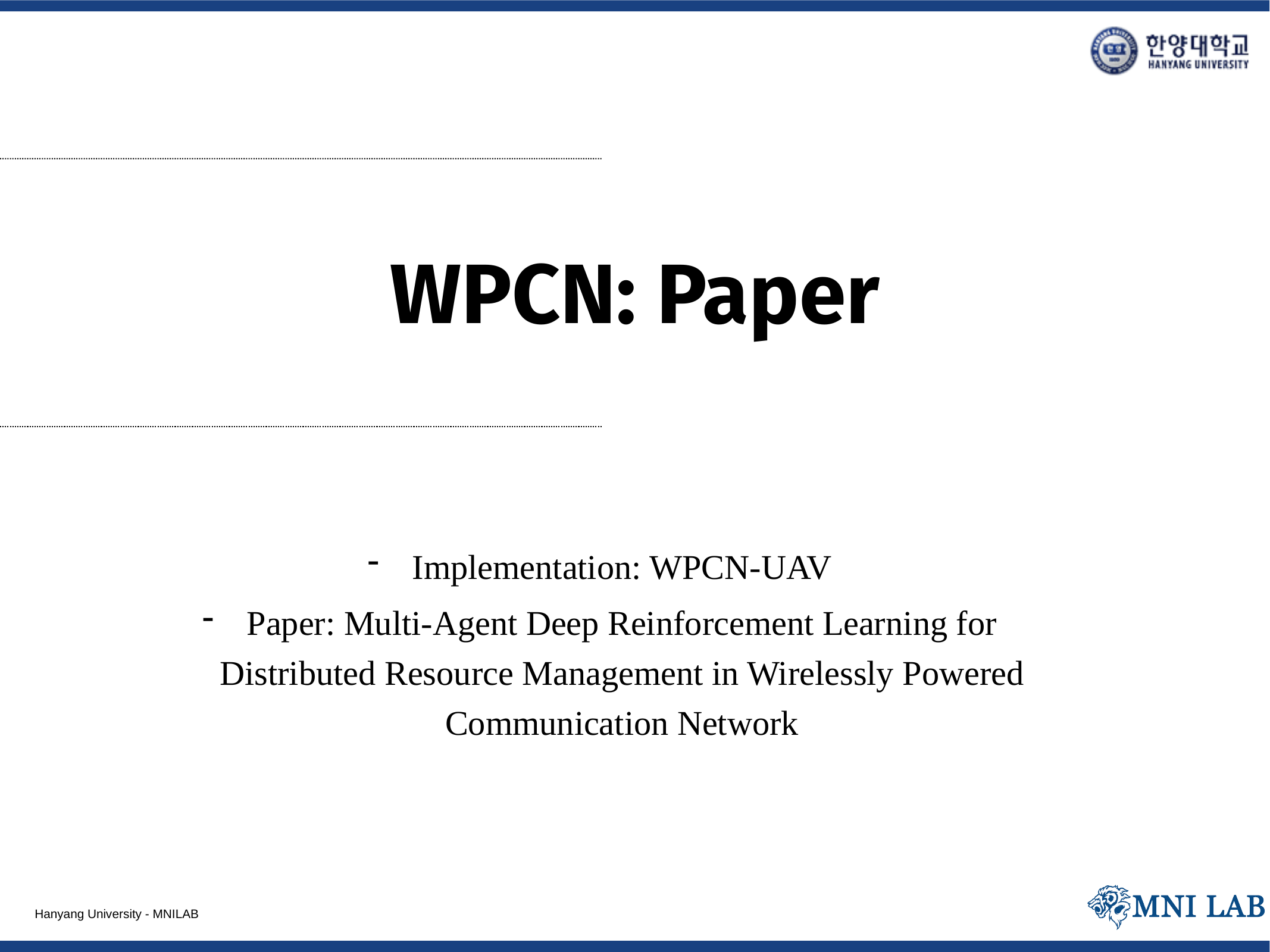

# WPCN: Paper
Implementation: WPCN-UAV
Paper: Multi-Agent Deep Reinforcement Learning for Distributed Resource Management in Wirelessly Powered Communication Network